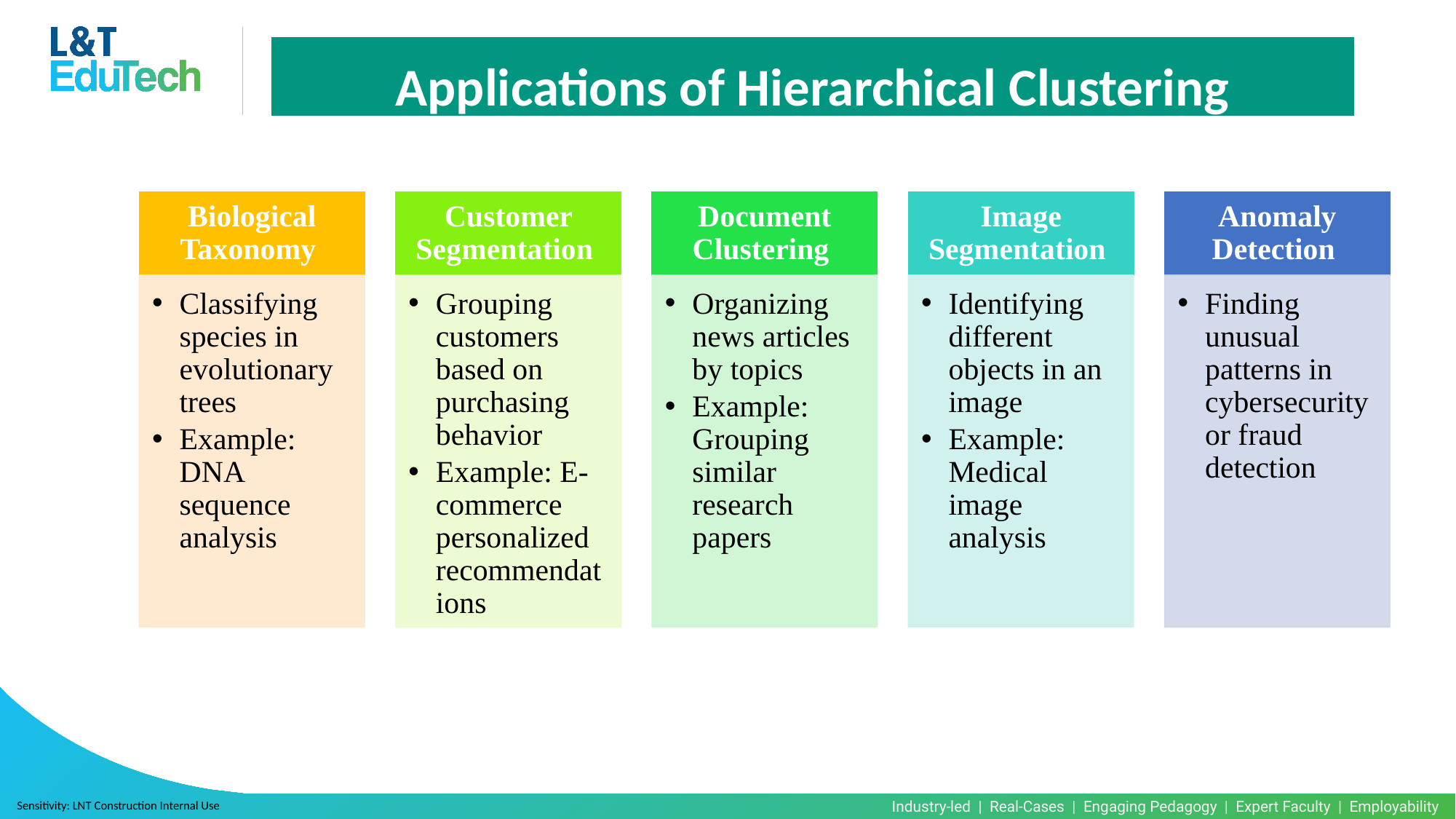

Applications of Hierarchical Clustering
Biological Taxonomy
Classifying species in evolutionary trees
Example: DNA sequence analysis
Customer Segmentation
Grouping customers based on purchasing behavior
Example: E-commerce personalized recommendations
Document Clustering
Organizing news articles by topics
Example: Grouping similar research papers
Image Segmentation
Identifying different objects in an image
Example: Medical image analysis
Anomaly Detection
Finding unusual patterns in cybersecurity or fraud detection